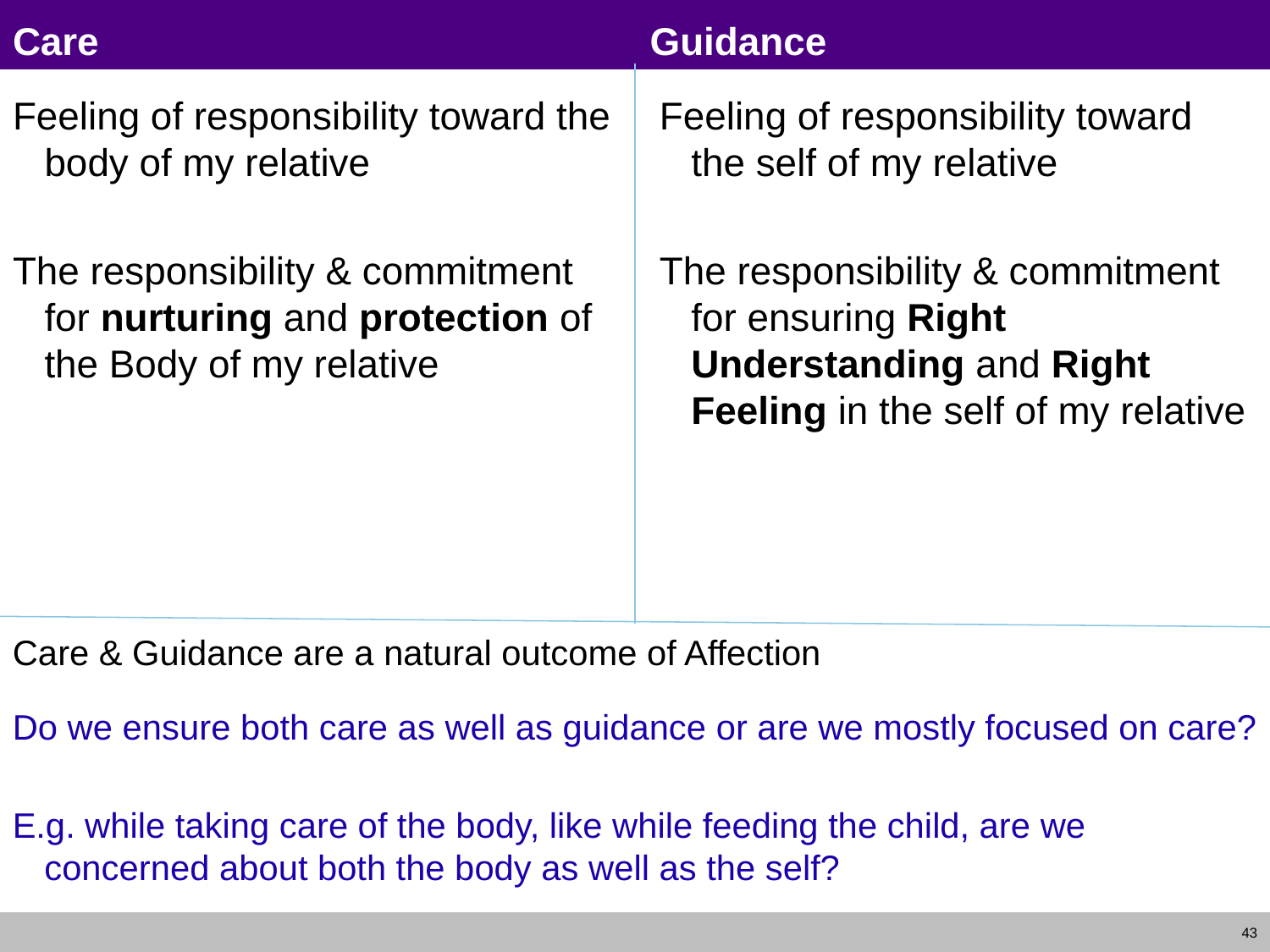

# Care 	           			            Guidance
Feeling of responsibility toward the body of my relative

The responsibility & commitment for nurturing and protection of the Body of my relative

Feeling of responsibility toward the self of my relative

The responsibility & commitment for ensuring Right Understanding and Right Feeling in the self of my relative

Care & Guidance are a natural outcome of Affection

Do we ensure both care as well as guidance or are we mostly focused on care?

E.g. while taking care of the body, like while feeding the child, are we concerned about both the body as well as the self?